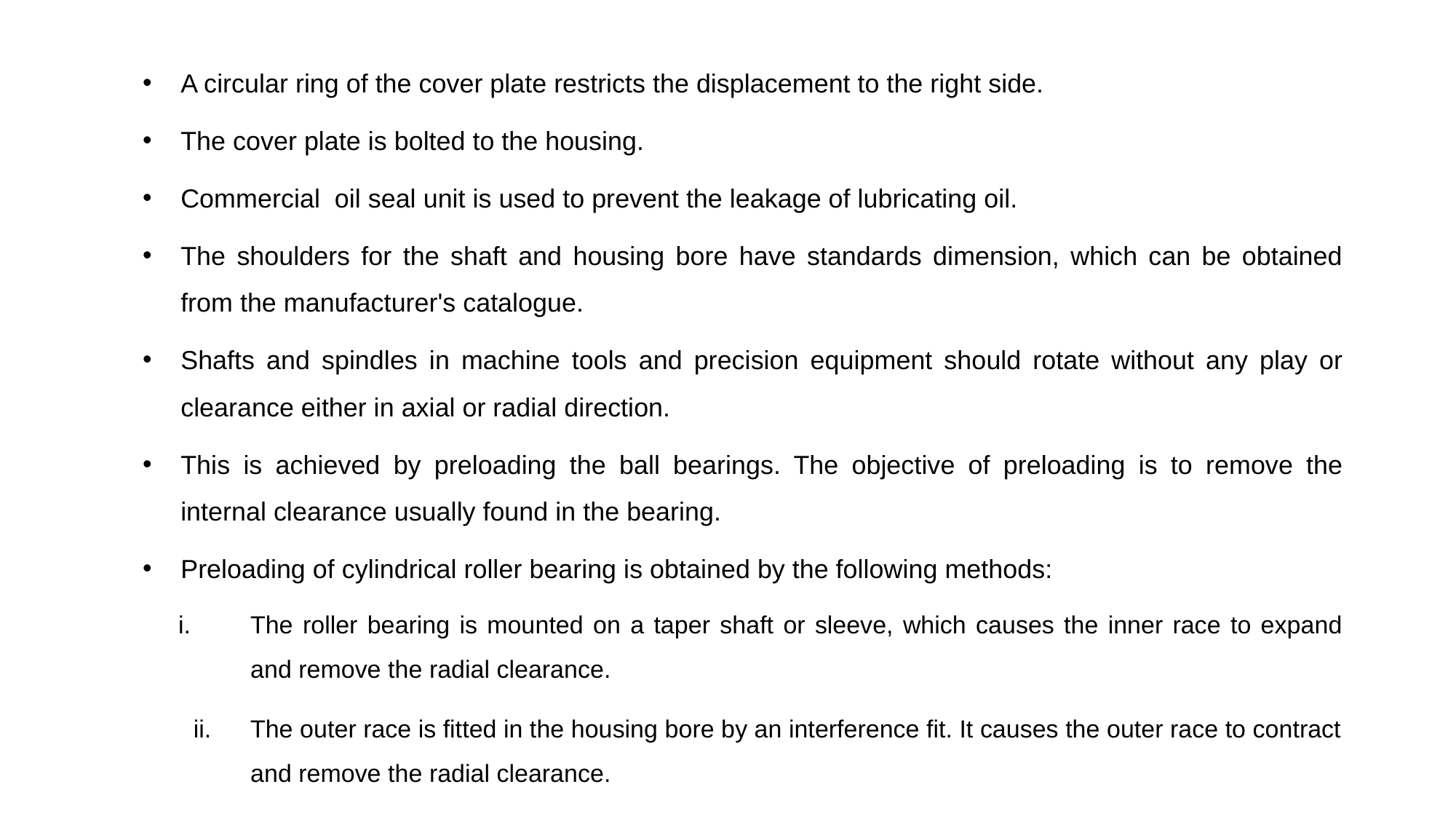

A circular ring of the cover plate restricts the displacement to the right side.
The cover plate is bolted to the housing.
Commercial  oil seal unit is used to prevent the leakage of lubricating oil.
The shoulders for the shaft and housing bore have standards dimension, which can be obtained from the manufacturer's catalogue.
Shafts and spindles in machine tools and precision equipment should rotate without any play or clearance either in axial or radial direction.
This is achieved by preloading the ball bearings. The objective of preloading is to remove the internal clearance usually found in the bearing.
Preloading of cylindrical roller bearing is obtained by the following methods:
The roller bearing is mounted on a taper shaft or sleeve, which causes the inner race to expand and remove the radial clearance.
The outer race is fitted in the housing bore by an interference fit. It causes the outer race to contract and remove the radial clearance.